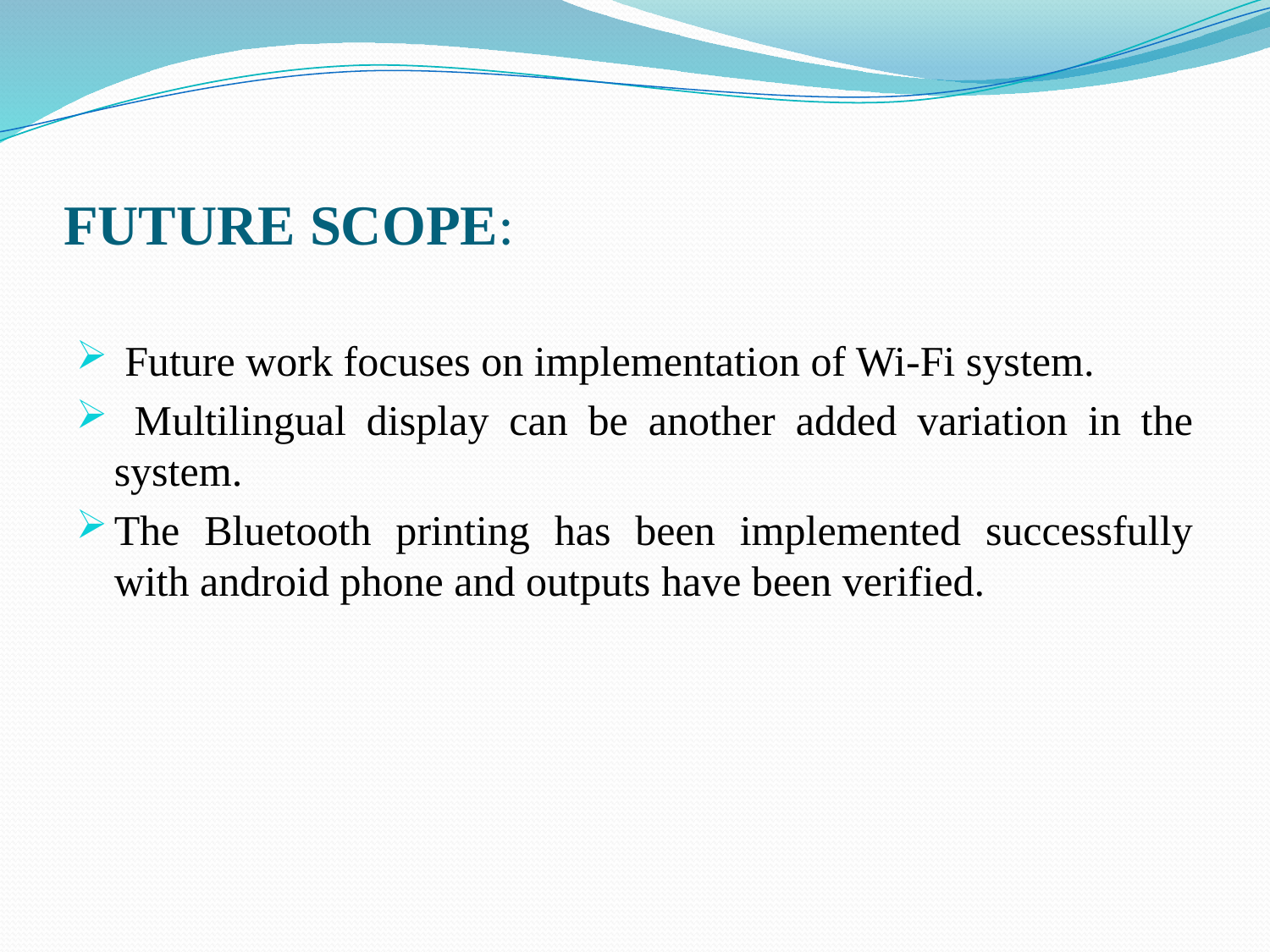

# FUTURE SCOPE:

 Future work focuses on implementation of Wi-Fi system.
 Multilingual display can be another added variation in the system.
The Bluetooth printing has been implemented successfully with android phone and outputs have been verified.